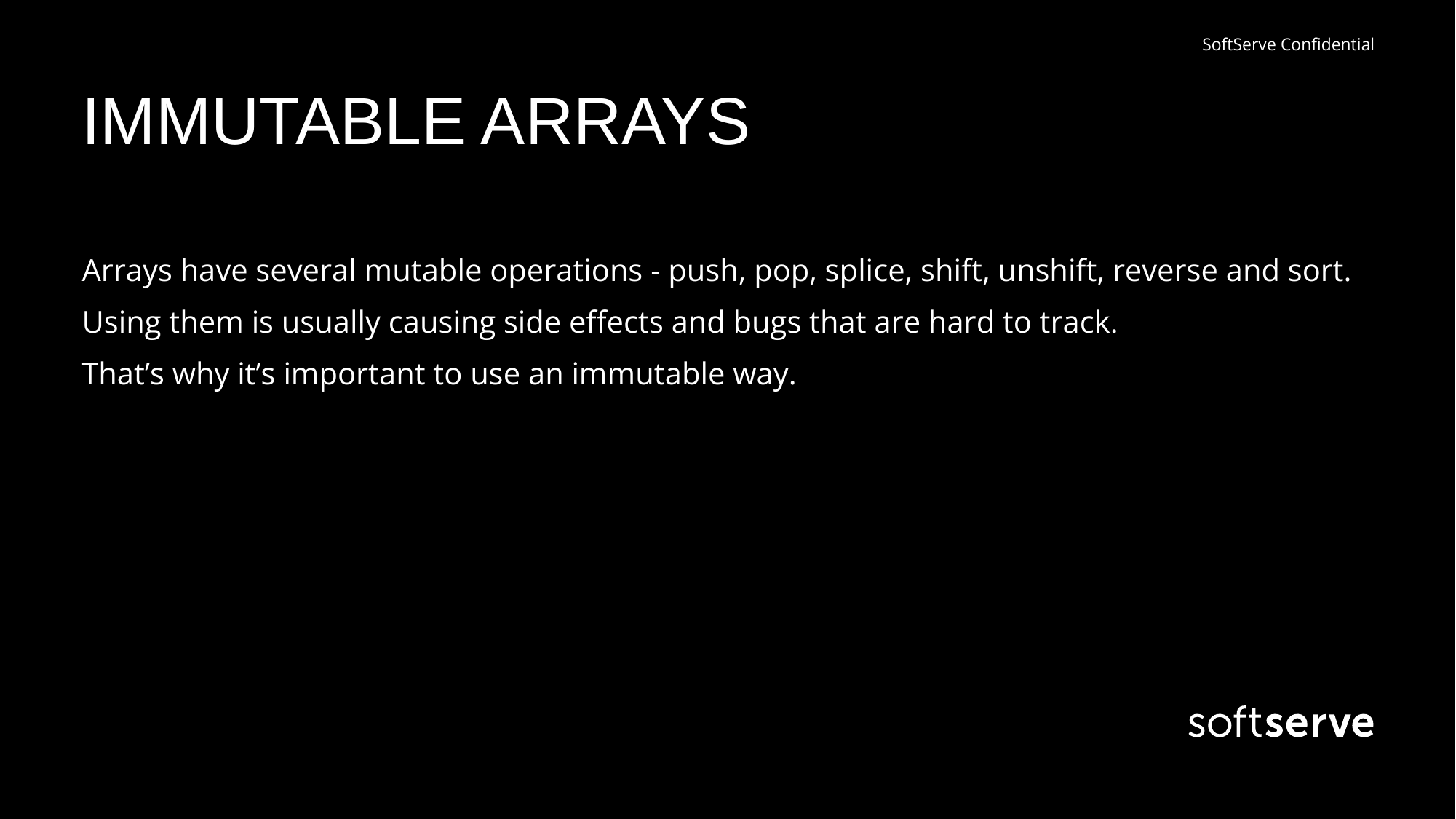

# IMMUTABLE ARRAYS
Arrays have several mutable operations - push, pop, splice, shift, unshift, reverse and sort.
Using them is usually causing side effects and bugs that are hard to track.
That’s why it’s important to use an immutable way.